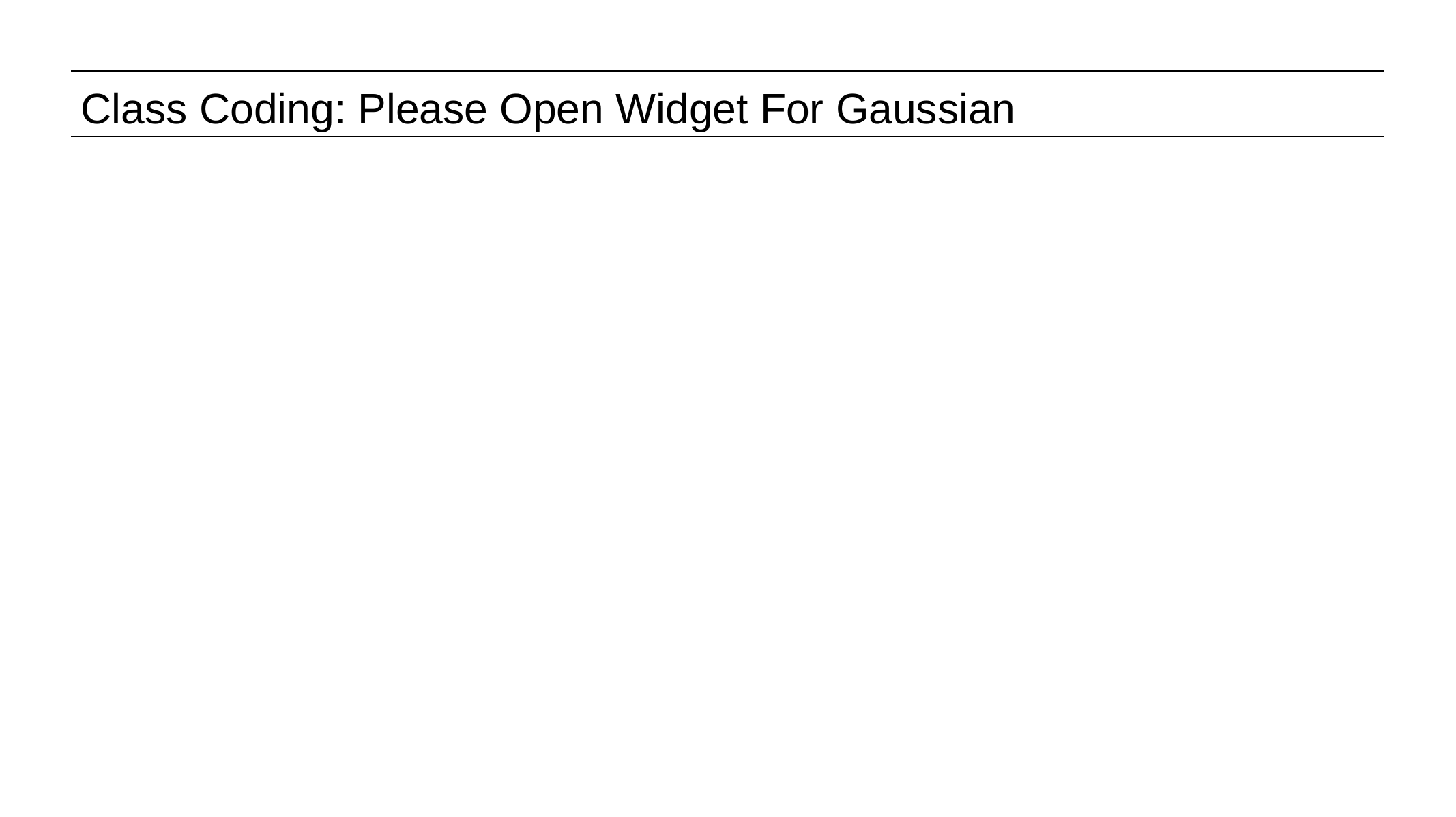

# Class Coding: Please Open Widget For Gaussian